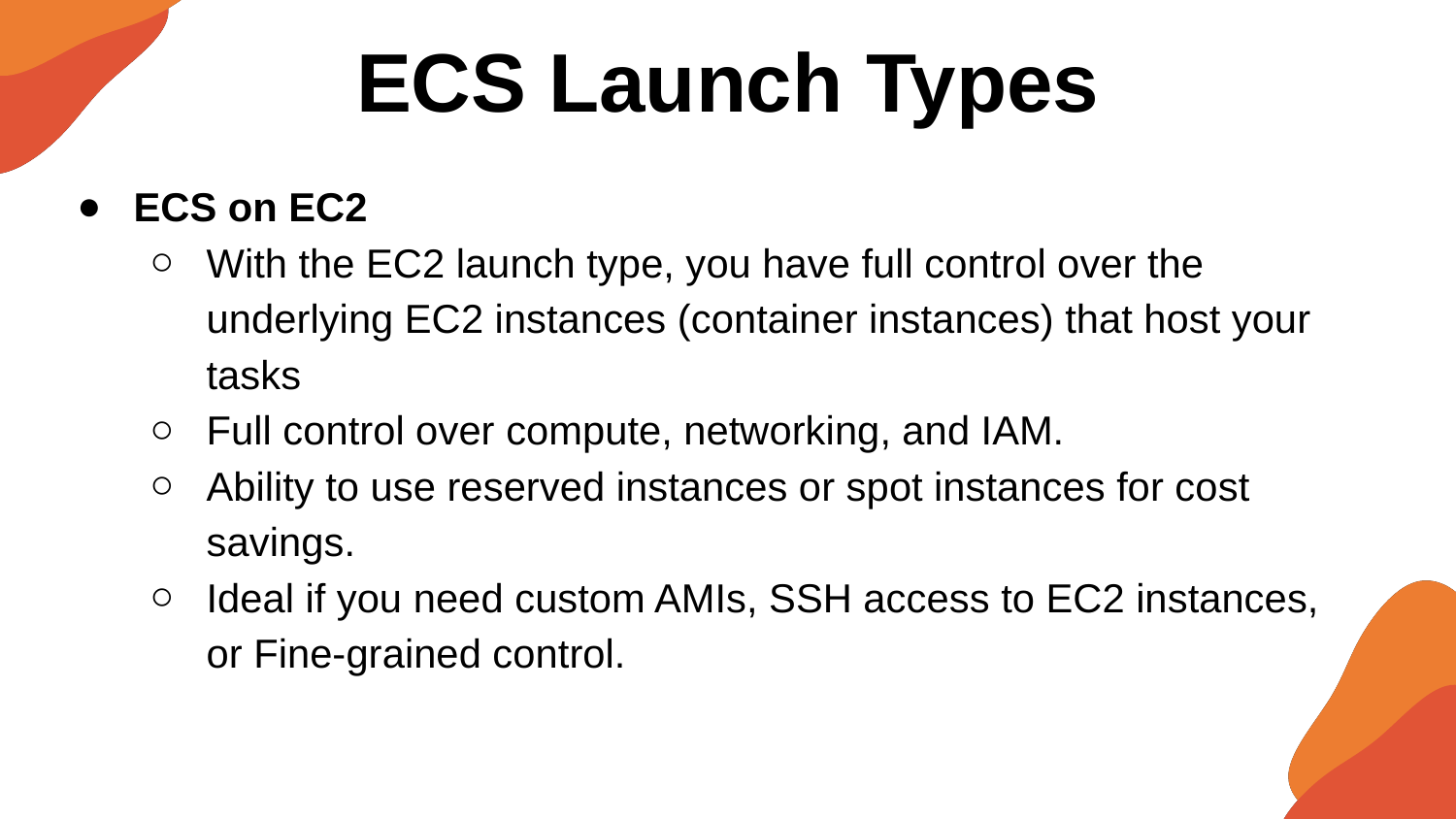

ECS Launch Types

ECS on EC2
With the EC2 launch type, you have full control over the underlying EC2 instances (container instances) that host your tasks
Full control over compute, networking, and IAM.
Ability to use reserved instances or spot instances for cost savings.
Ideal if you need custom AMIs, SSH access to EC2 instances, or Fine-grained control.